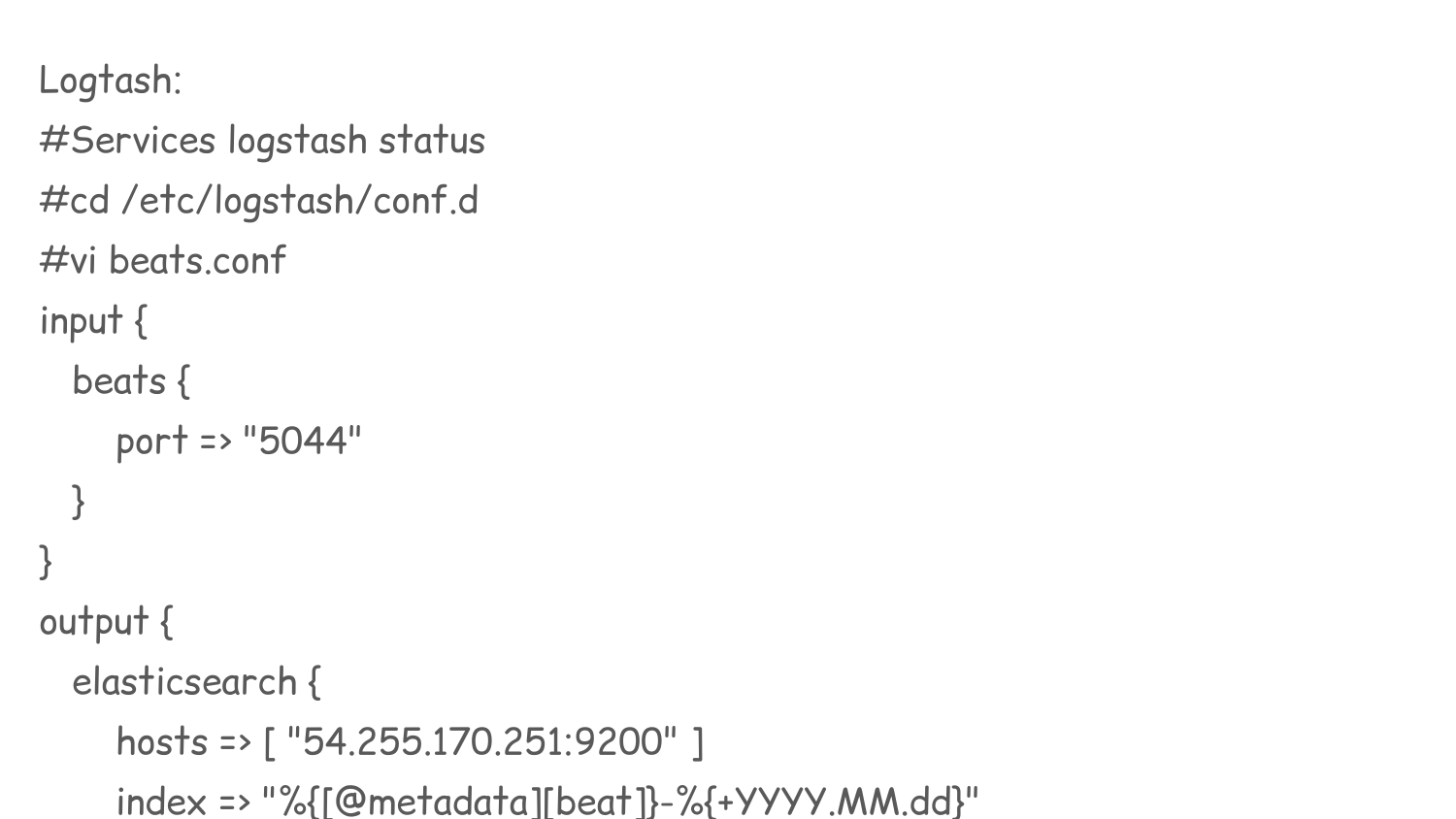

Logtash:
#Services logstash status
#cd /etc/logstash/conf.d
#vi beats.conf
input {
   beats {
       port => "5044"
   }
}
output {
   elasticsearch {
       hosts => [ "54.255.170.251:9200" ]
       index => "%{[@metadata][beat]}-%{+YYYY.MM.dd}"
       document_type => "%{[@metadata][type]}"
   }
}